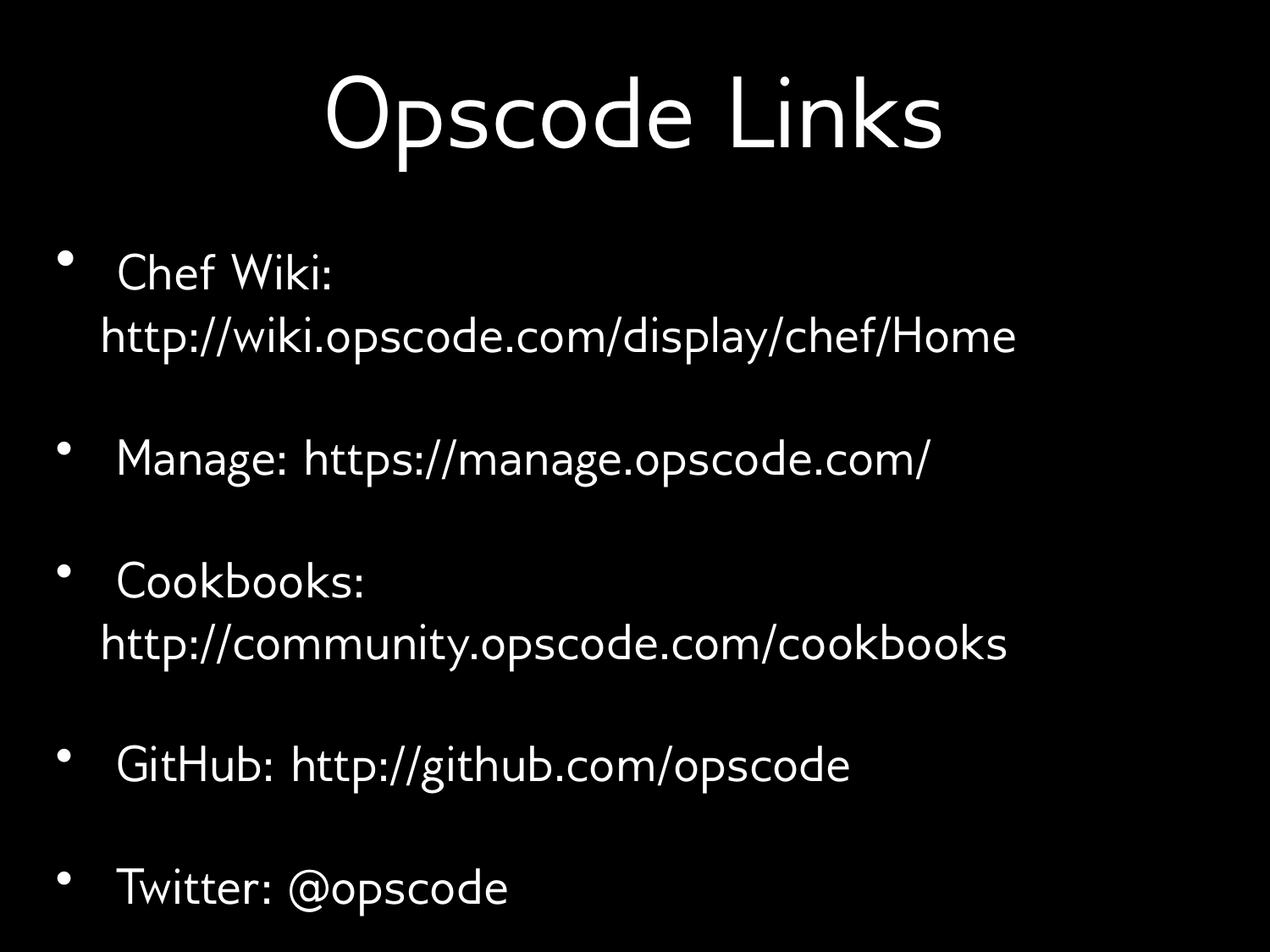

# Opscode Links
 Chef Wiki: http://wiki.opscode.com/display/chef/Home

 Manage: https://manage.opscode.com/

 Cookbooks: http://community.opscode.com/cookbooks

 GitHub: http://github.com/opscode

 Twitter: @opscode